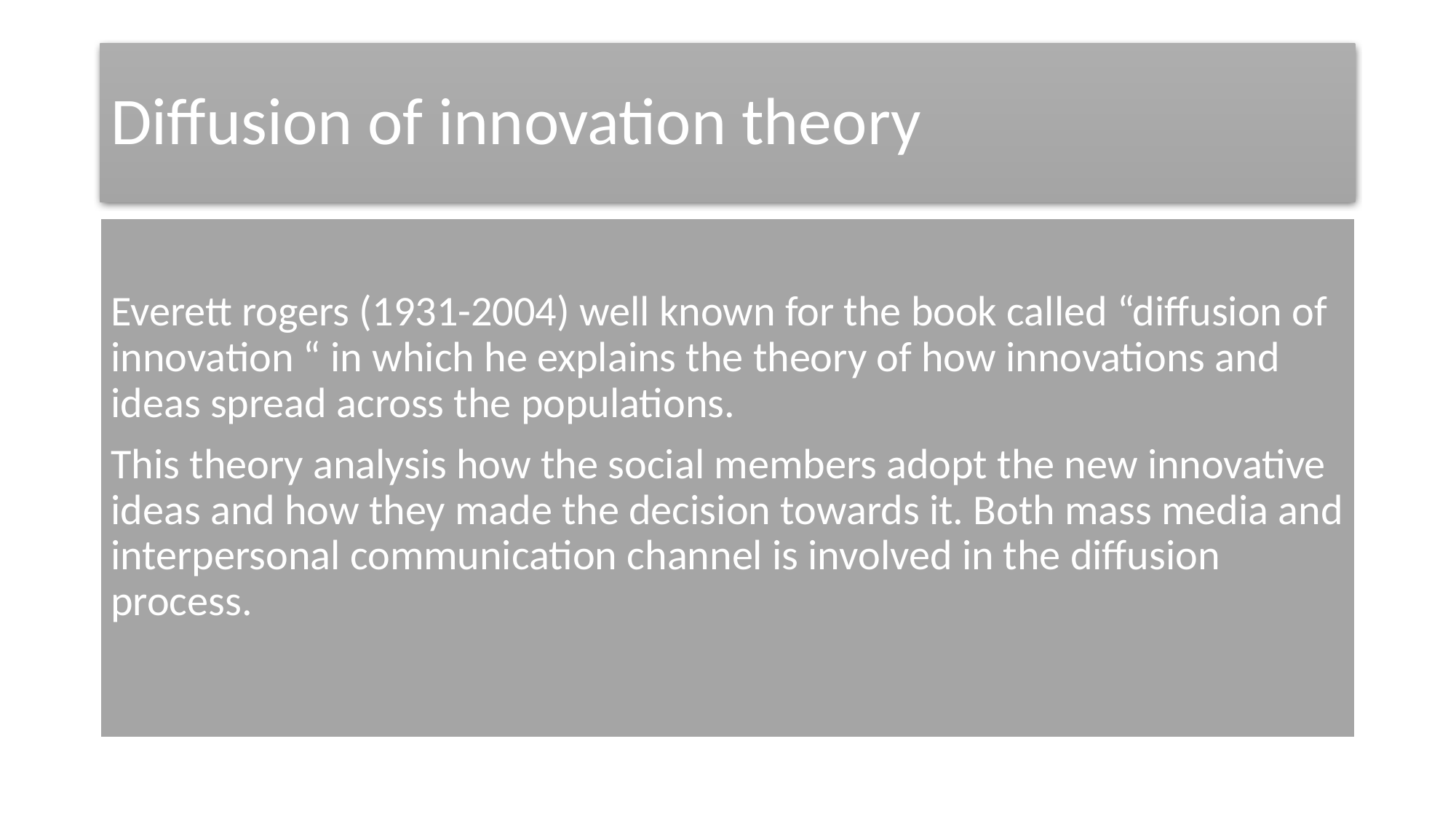

# Diffusion of innovation theory

Everett rogers (1931-2004) well known for the book called “diffusion of innovation “ in which he explains the theory of how innovations and ideas spread across the populations.
This theory analysis how the social members adopt the new innovative ideas and how they made the decision towards it. Both mass media and interpersonal communication channel is involved in the diffusion process.